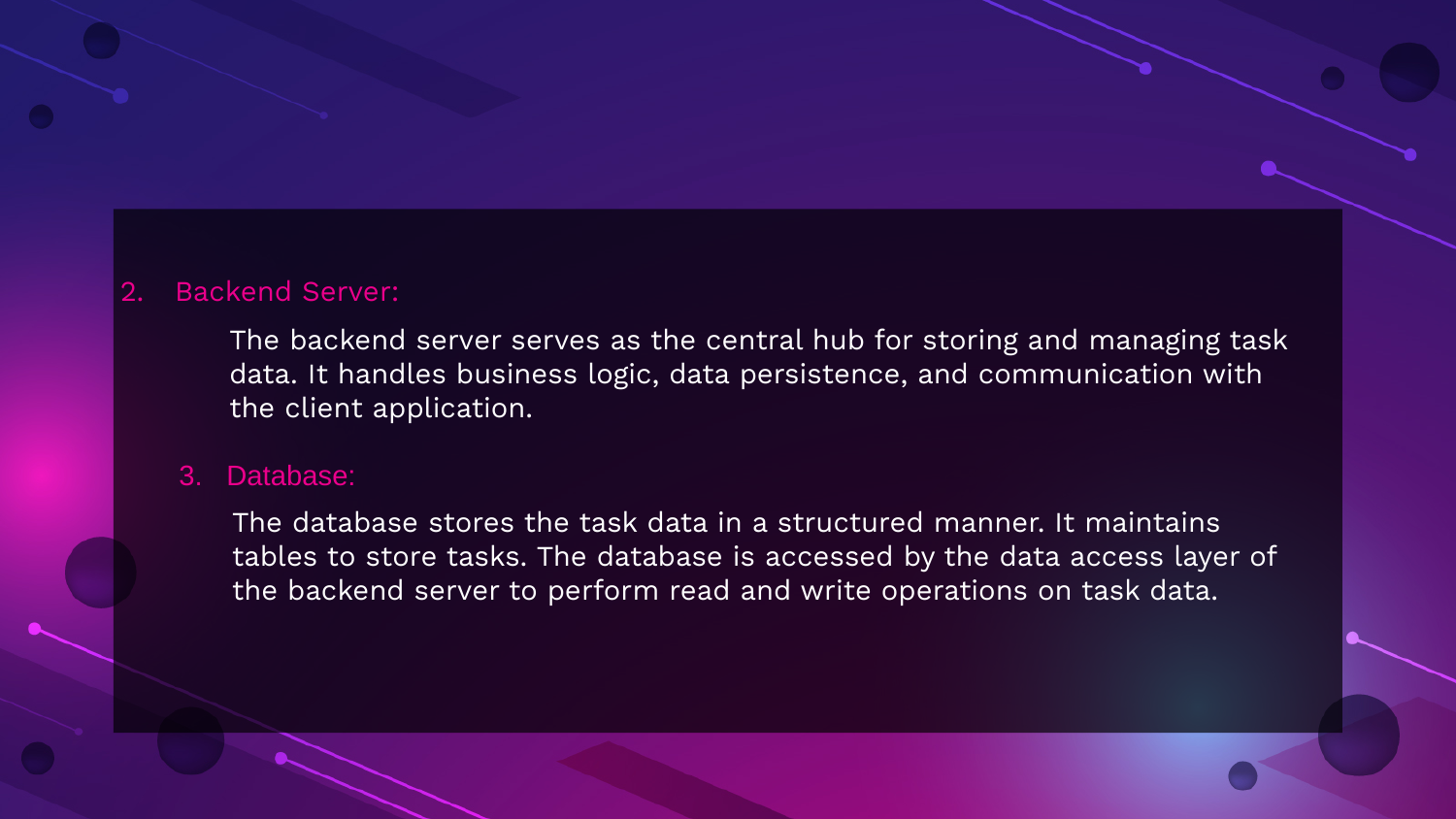

2.	Backend Server:
The backend server serves as the central hub for storing and managing task data. It handles business logic, data persistence, and communication with the client application.
3.   Database:
The database stores the task data in a structured manner. It maintains tables to store tasks. The database is accessed by the data access layer of the backend server to perform read and write operations on task data.